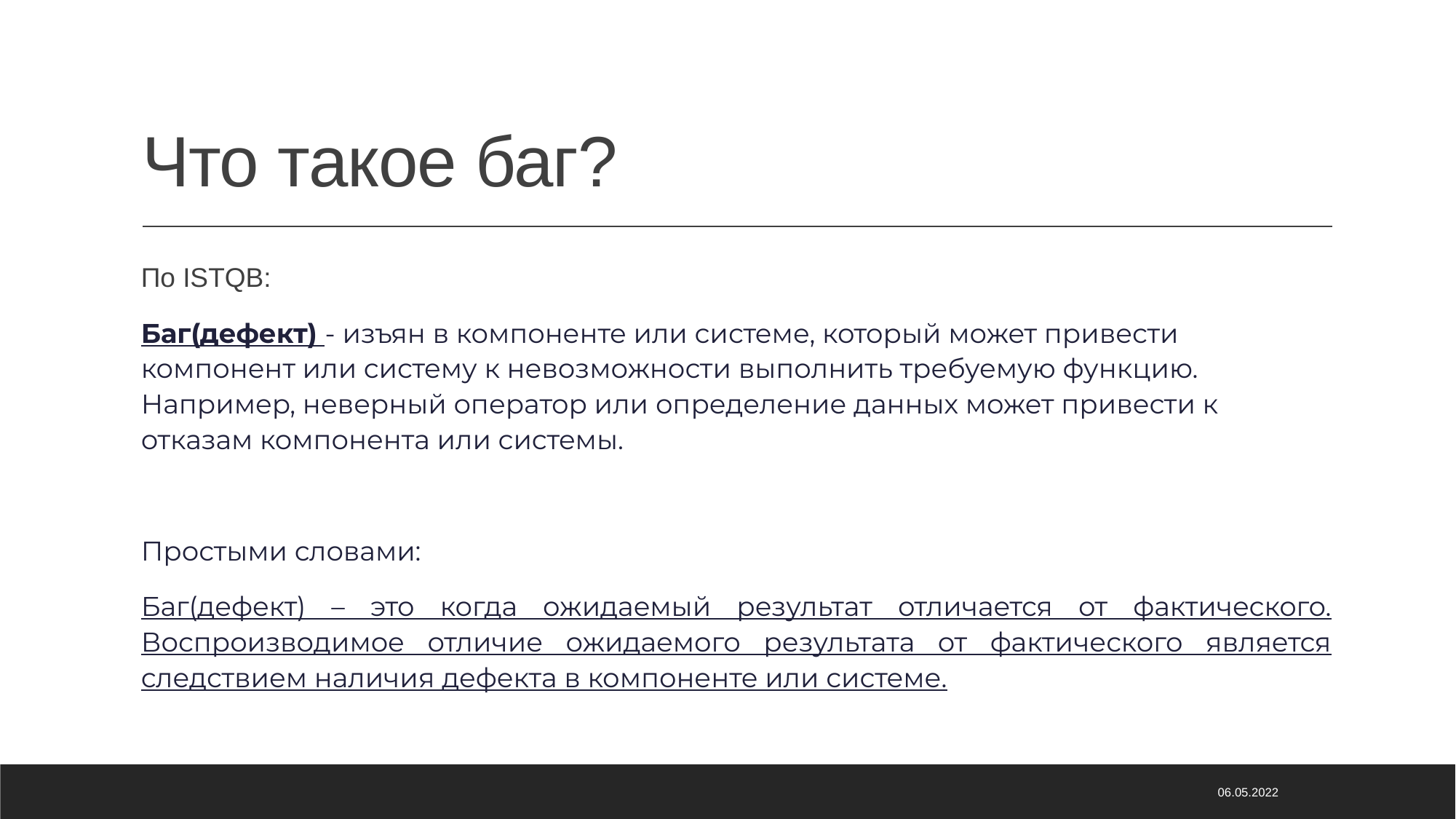

# Что такое баг?
По ISTQB:
Баг(дефект) - изъян в компоненте или системе, который может привести компонент или систему к невозможности выполнить требуемую функцию. Например, неверный оператор или определение данных может привести к отказам компонента или системы.

Простыми словами:
Баг(дефект) – это когда ожидаемый результат отличается от фактического. Воспроизводимое отличие ожидаемого результата от фактического является следствием наличия дефекта в компоненте или системе.
06.05.2022